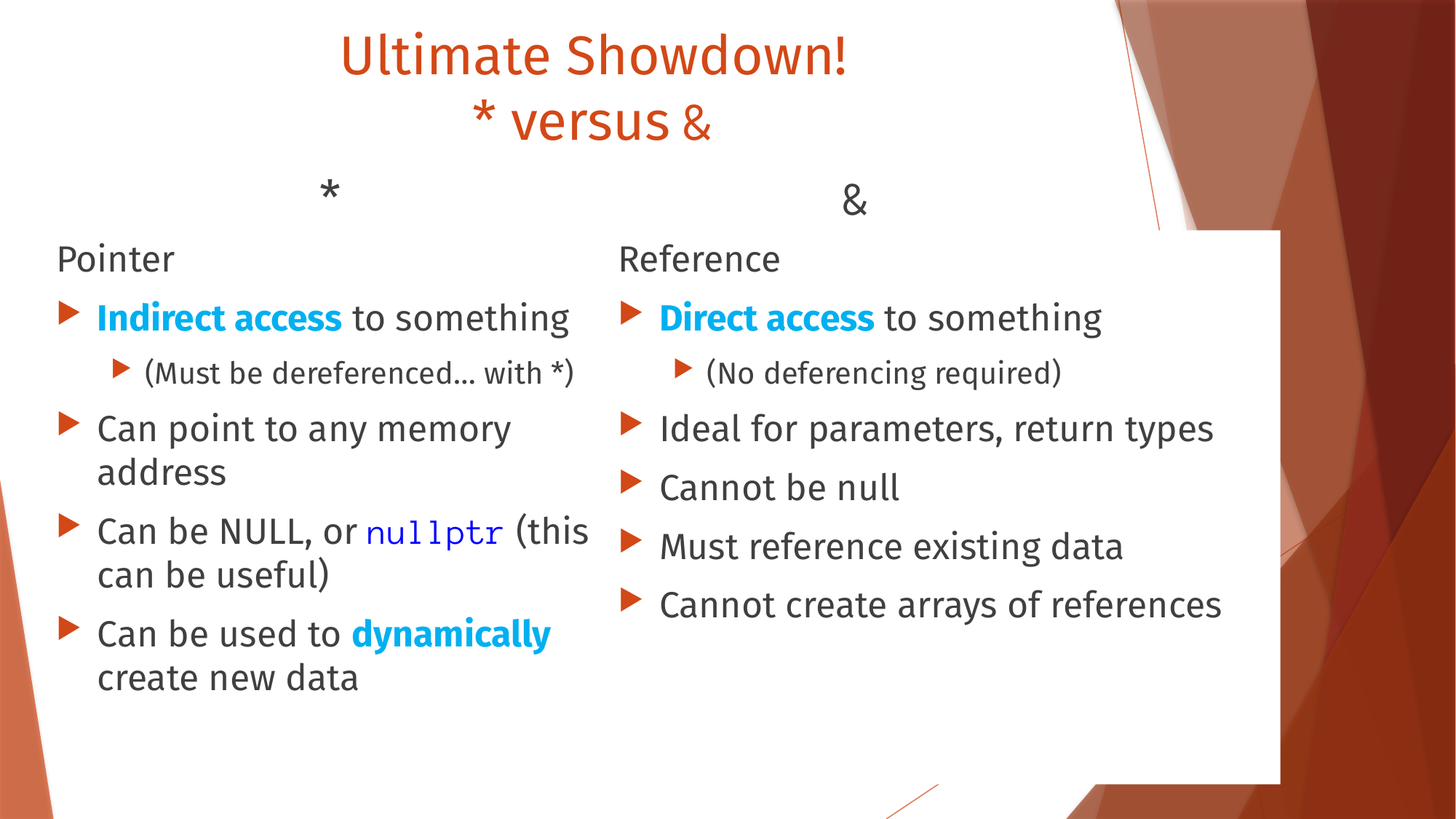

# Ultimate Showdown! * versus &
*
&
Pointer
Indirect access to something
(Must be dereferenced… with *)
Can point to any memory address
Can be NULL, or nullptr (this can be useful)
Can be used to dynamically create new data

Reference
Direct access to something
(No deferencing required)
Ideal for parameters, return types
Cannot be null
Must reference existing data
Cannot create arrays of references